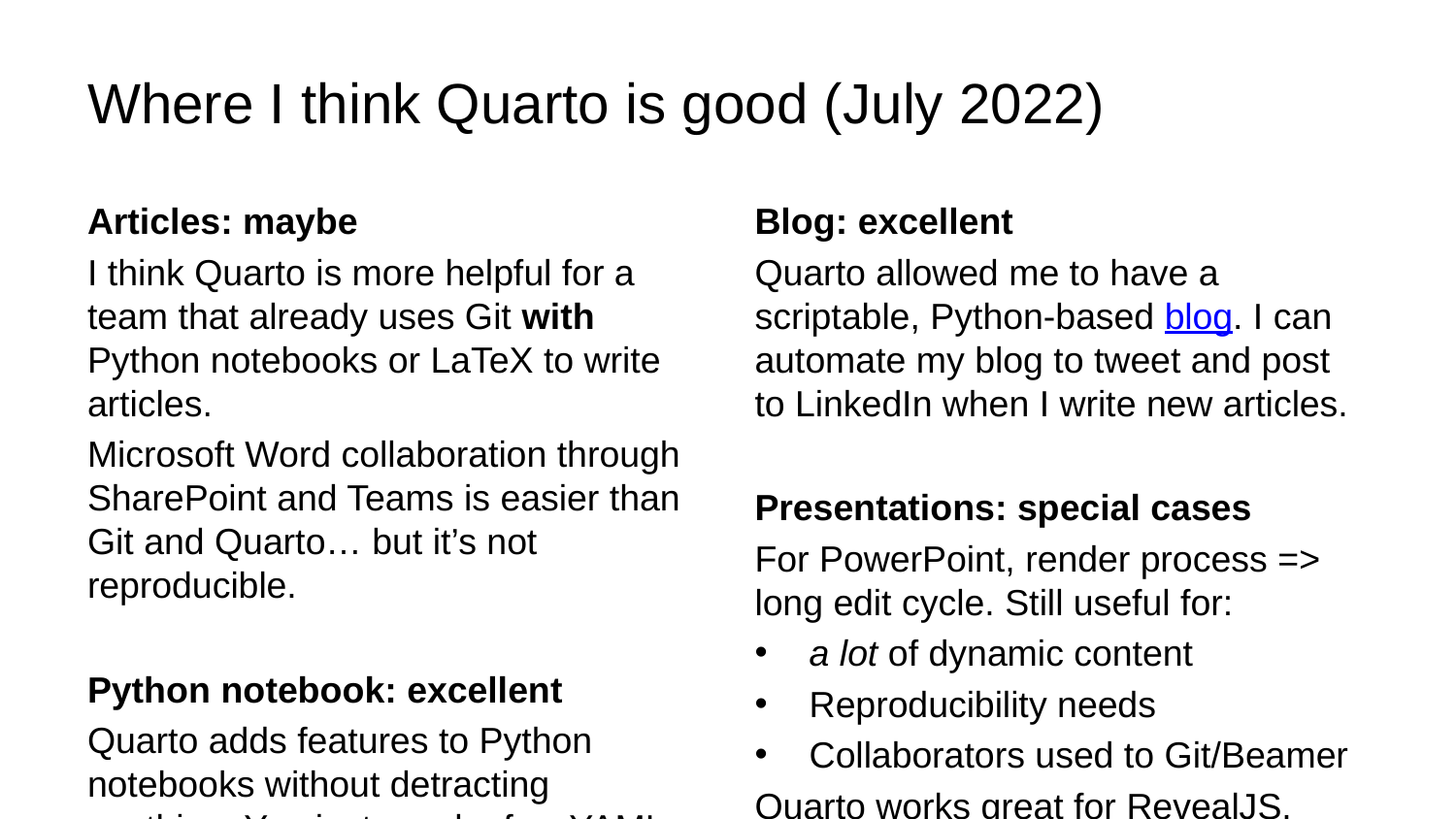

# Where I think Quarto is good (July 2022)
Articles: maybe
I think Quarto is more helpful for a team that already uses Git with Python notebooks or LaTeX to write articles.
Microsoft Word collaboration through SharePoint and Teams is easier than Git and Quarto… but it’s not reproducible.
Python notebook: excellent
Quarto adds features to Python notebooks without detracting anything. You just need a few YAML lines.
Blog: excellent
Quarto allowed me to have a scriptable, Python-based blog. I can automate my blog to tweet and post to LinkedIn when I write new articles.
Presentations: special cases
For PowerPoint, render process => long edit cycle. Still useful for:
a lot of dynamic content
Reproducibility needs
Collaborators used to Git/Beamer
Quarto works great for RevealJS.